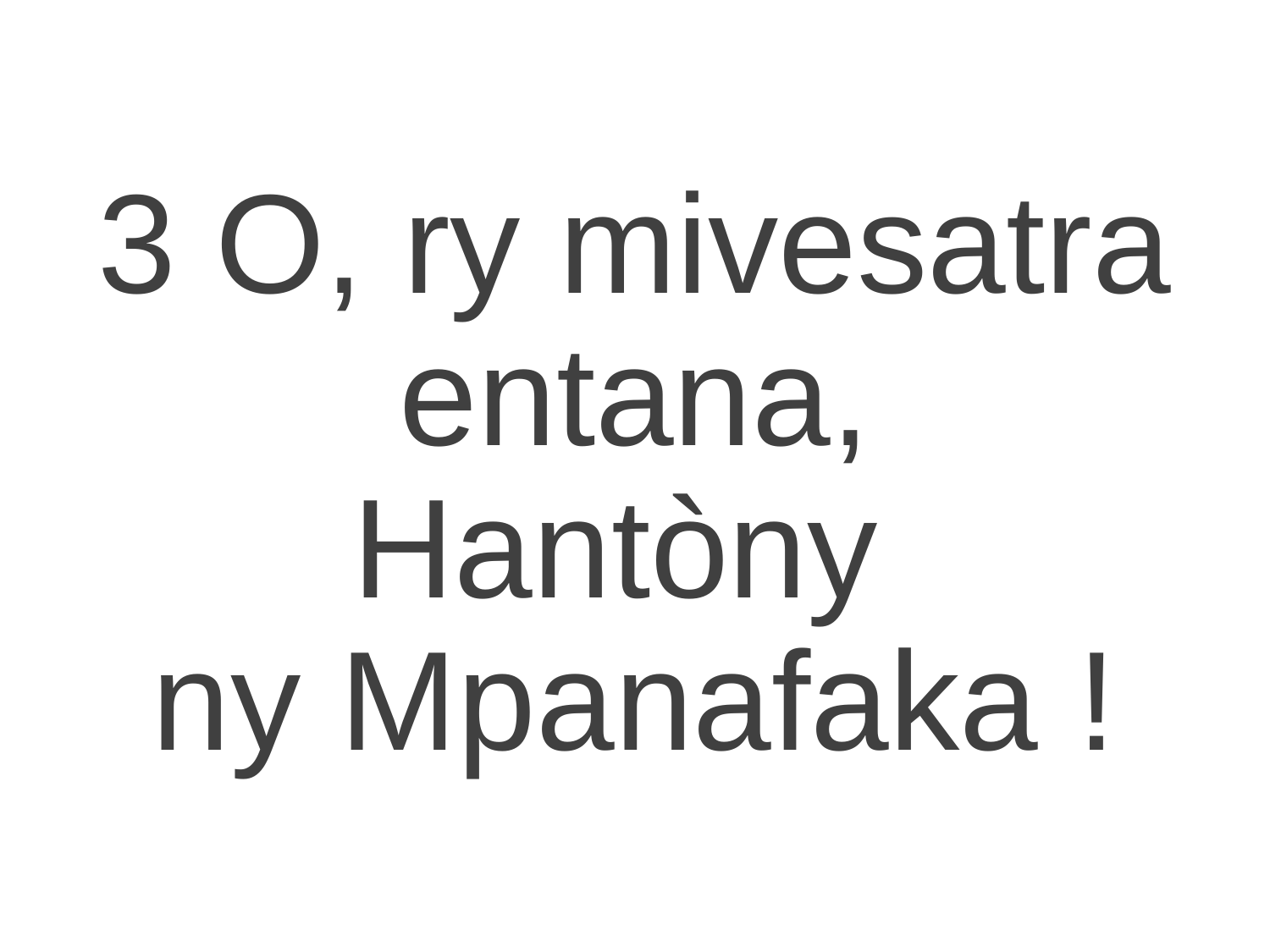

3 O, ry mivesatra entana,
Hantòny
ny Mpanafaka !